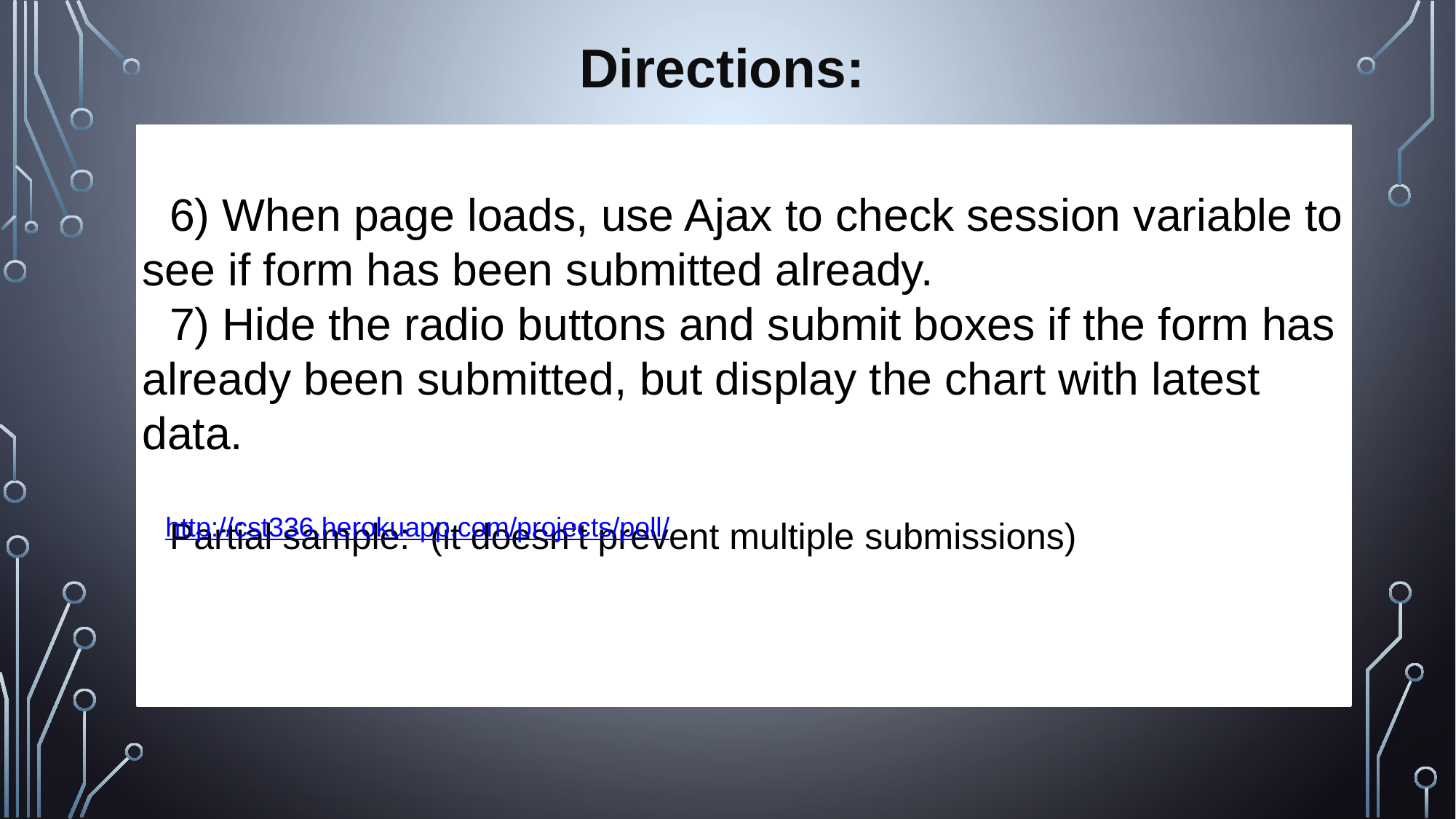

Directions:

6) When page loads, use Ajax to check session variable to see if form has been submitted already.
7) Hide the radio buttons and submit boxes if the form has already been submitted, but display the chart with latest data.

Partial sample:  (it doesn’t prevent multiple submissions)

http://cst336.herokuapp.com/projects/poll/